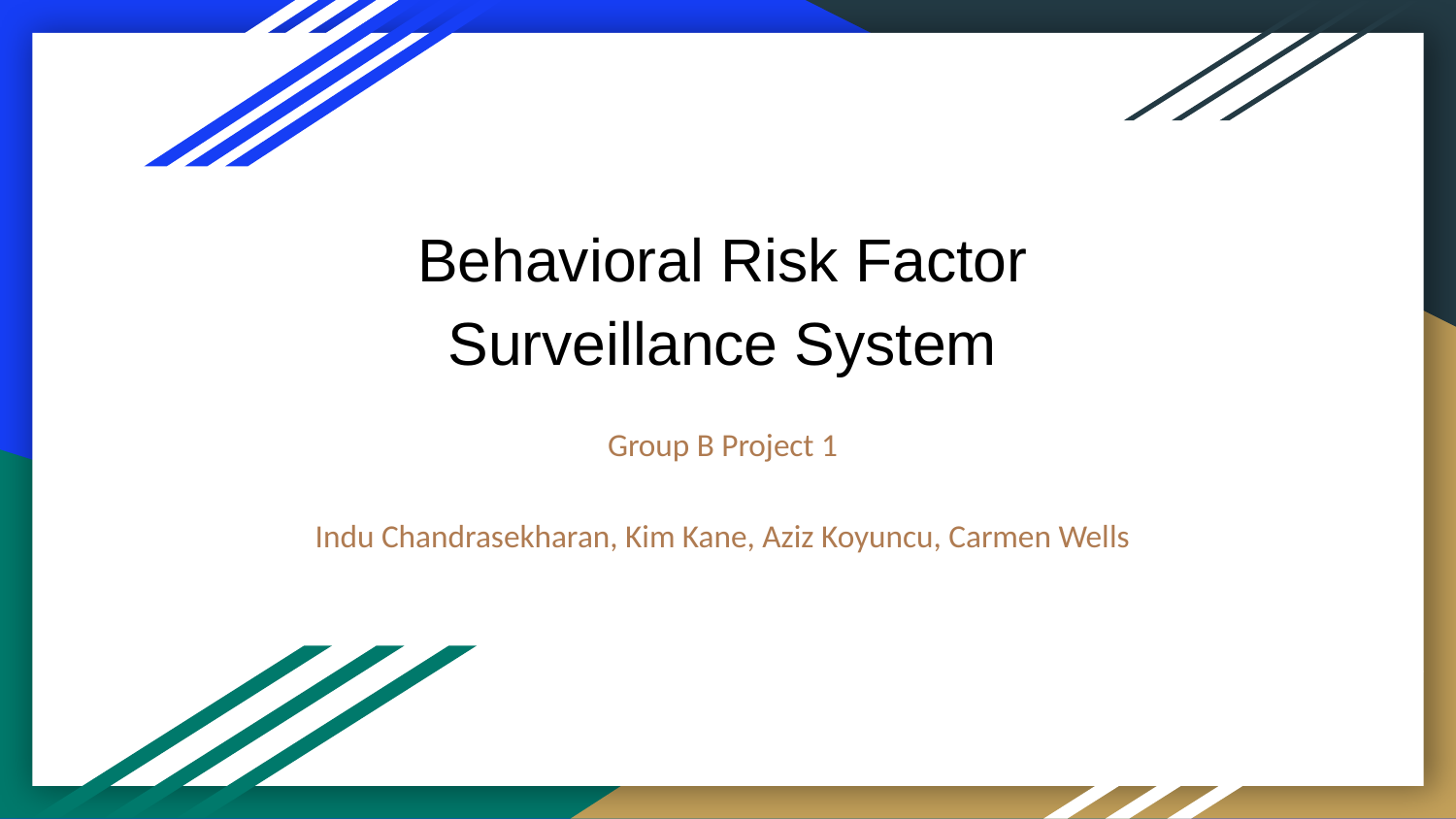

# Behavioral Risk Factor Surveillance System
Group B Project 1
Indu Chandrasekharan, Kim Kane, Aziz Koyuncu, Carmen Wells